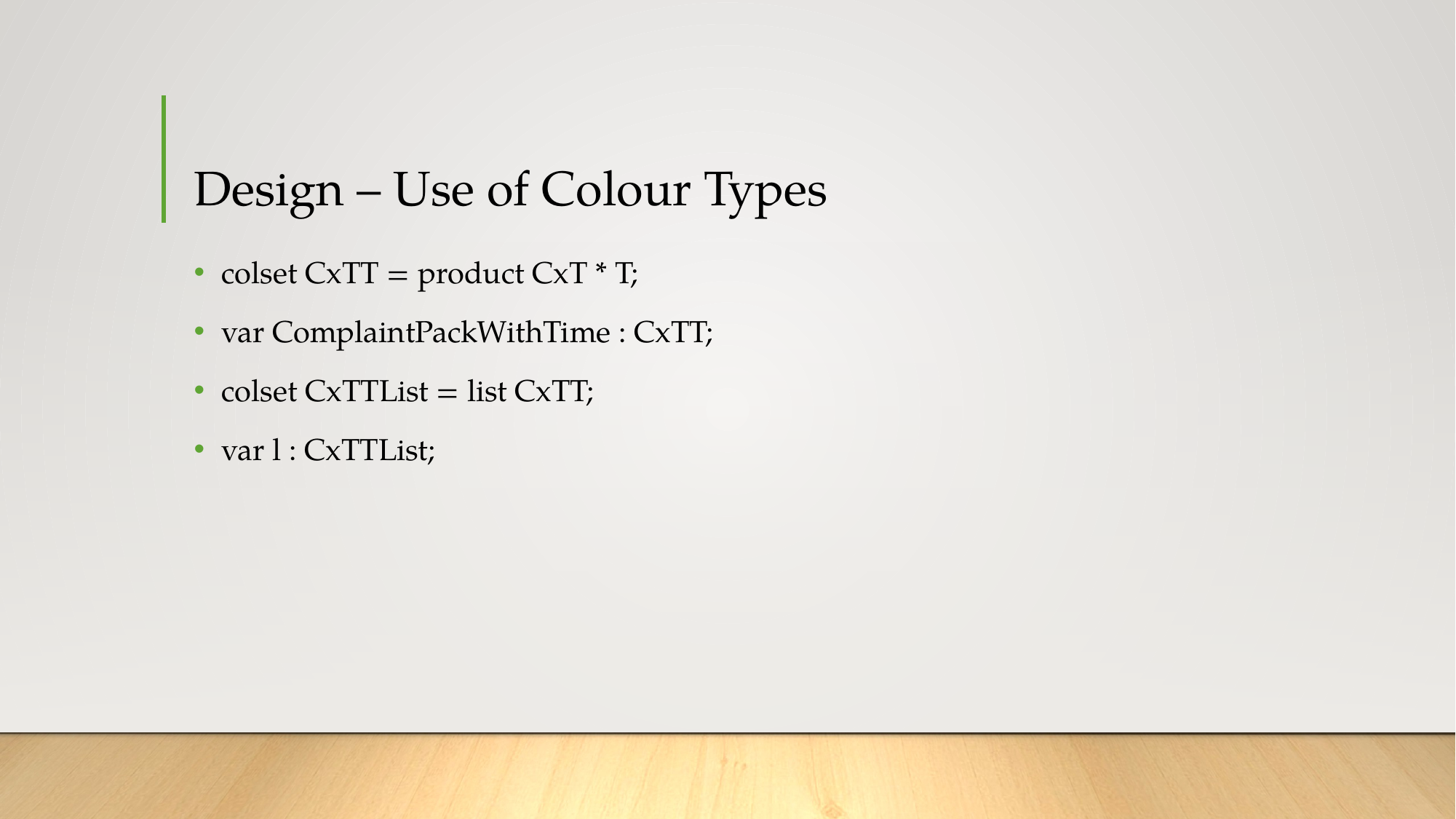

# Design – Use of Colour Types
colset CxTT = product CxT * T;
var ComplaintPackWithTime : CxTT;
colset CxTTList = list CxTT;
var l : CxTTList;